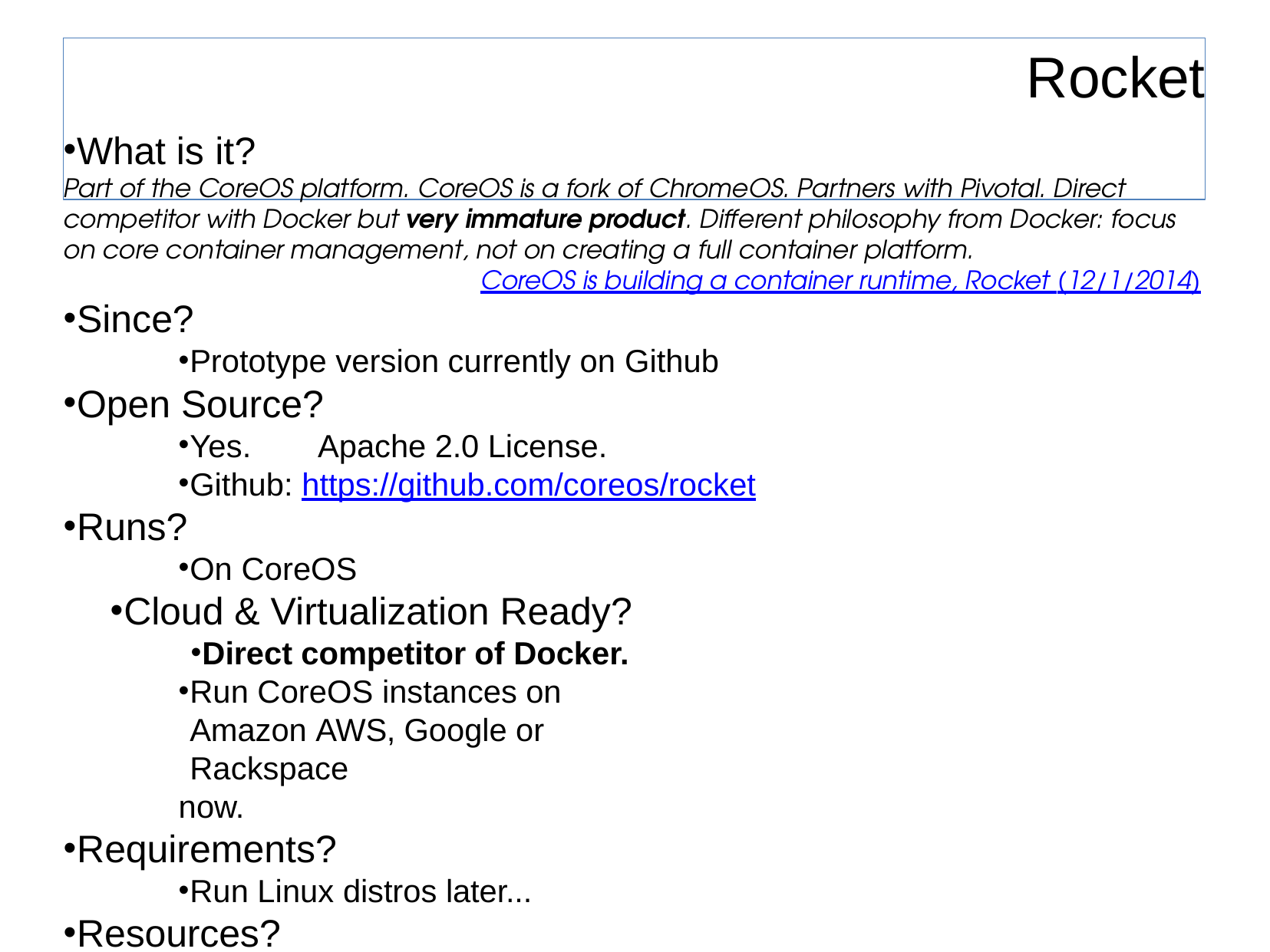

# Rocket
What is it?
Part of the CoreOS platform. CoreOS is a fork of ChromeOS. Partners with Pivotal. Direct  competitor with Docker but very immature product. Different philosophy from Docker: focus  on core container management, not on creating a full container platform.
CoreOS is building a container runtime, Rocket (12/1/2014)
Since?
Prototype version currently on Github
Open Source?
Yes.	Apache 2.0 License.
Github: https://github.com/coreos/rocket
Runs?
On CoreOS
Cloud & Virtualization Ready?
Direct competitor of Docker.
Run CoreOS instances on Amazon AWS, Google or Rackspace
now.
Requirements?
Run Linux distros later...
Resources?
Website: https://github.com/coreos/rocket